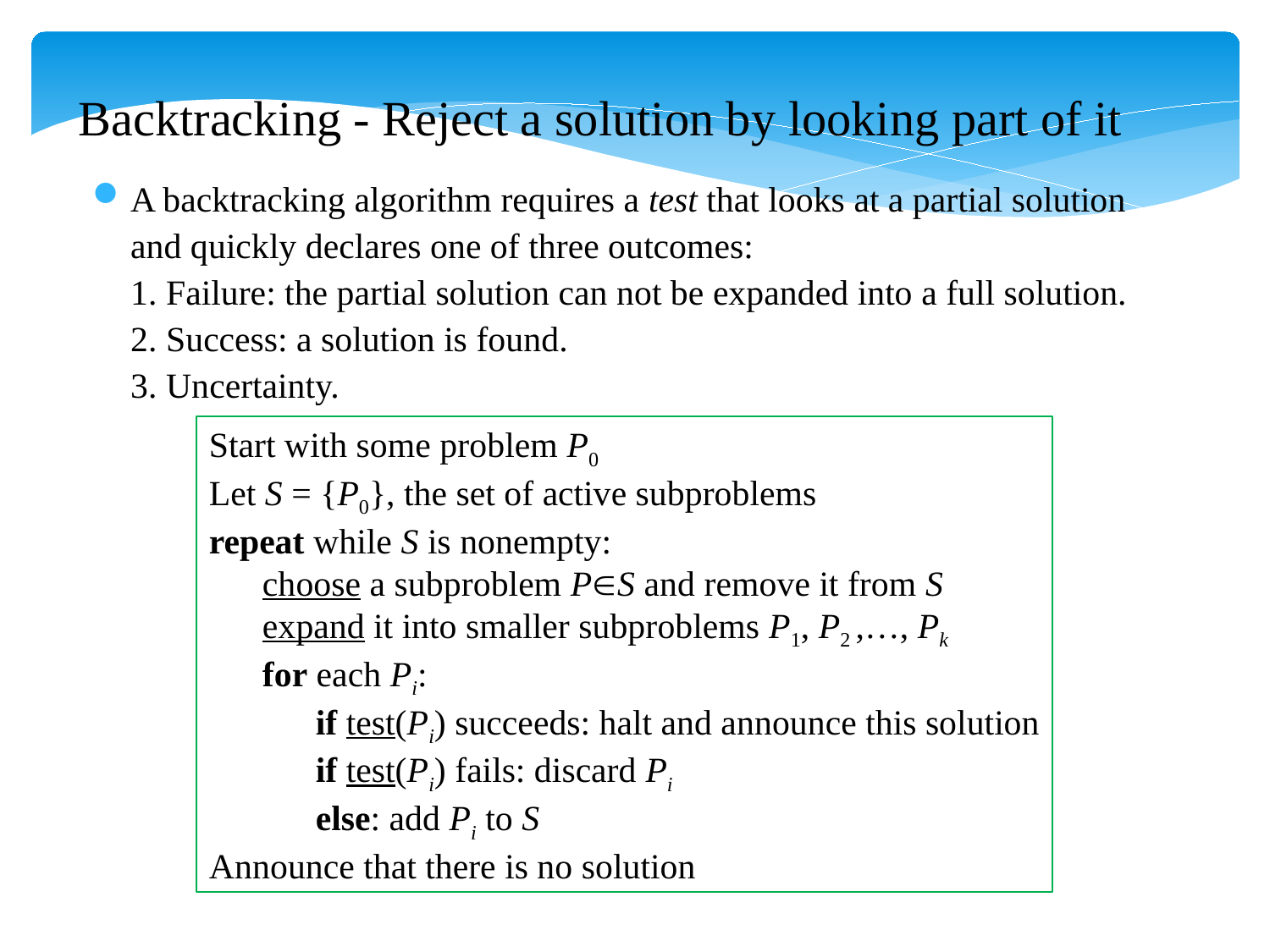

Backtracking - Reject a solution by looking part of it
A backtracking algorithm requires a test that looks at a partial solution and quickly declares one of three outcomes:
1. Failure: the partial solution can not be expanded into a full solution.
2. Success: a solution is found.
3. Uncertainty.
Start with some problem P0
Let S = {P0}, the set of active subproblems
repeat while S is nonempty:
      choose a subproblem P∈S and remove it from S
      expand it into smaller subproblems P1, P2 ,…, Pk
      for each Pi:
            if test(Pi) succeeds: halt and announce this solution
            if test(Pi) fails: discard Pi
            else: add Pi to S
Announce that there is no solution